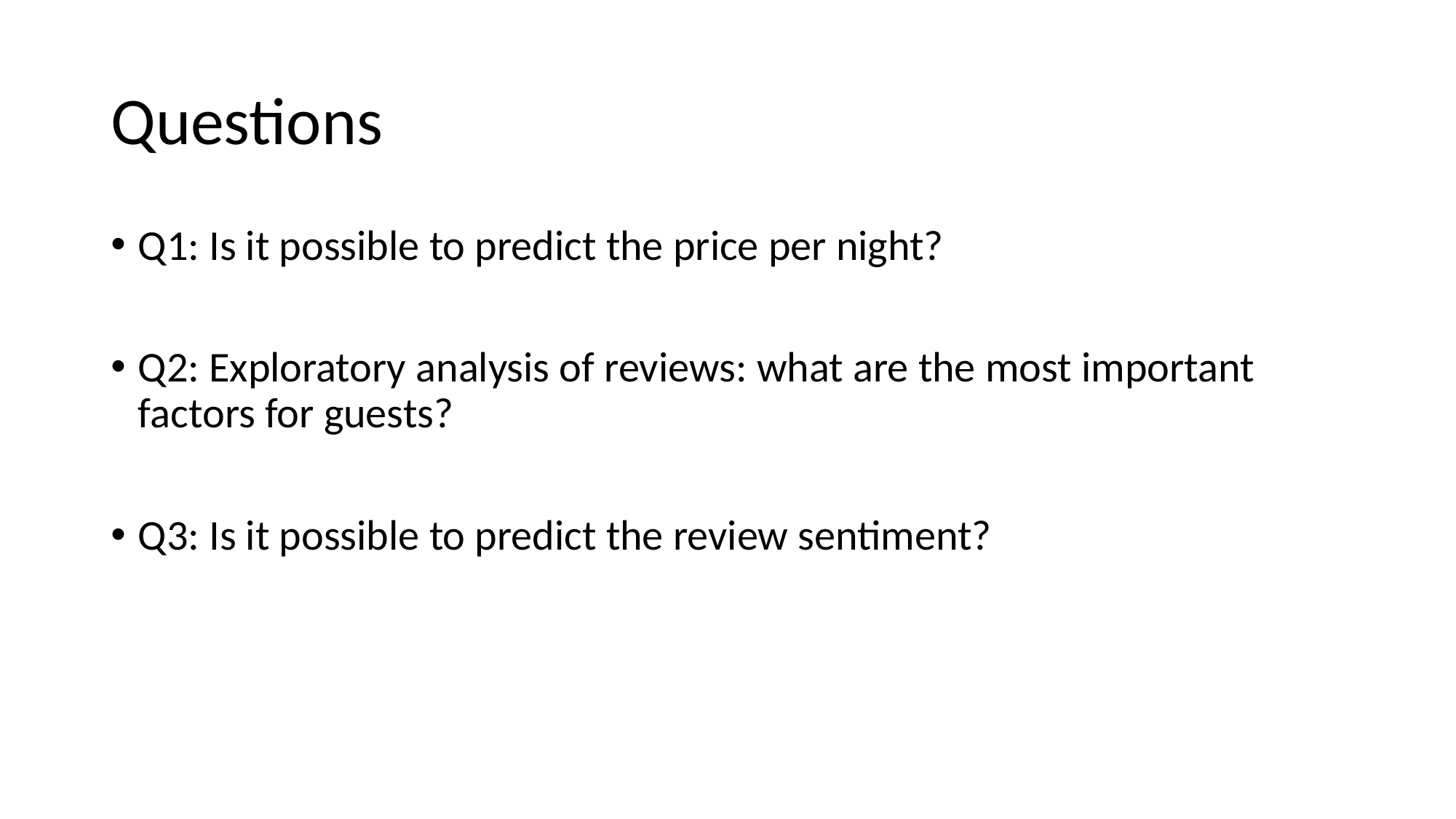

# Questions
Q1: Is it possible to predict the price per night?

Q2: Exploratory analysis of reviews: what are the most important factors for guests?

Q3: Is it possible to predict the review sentiment?